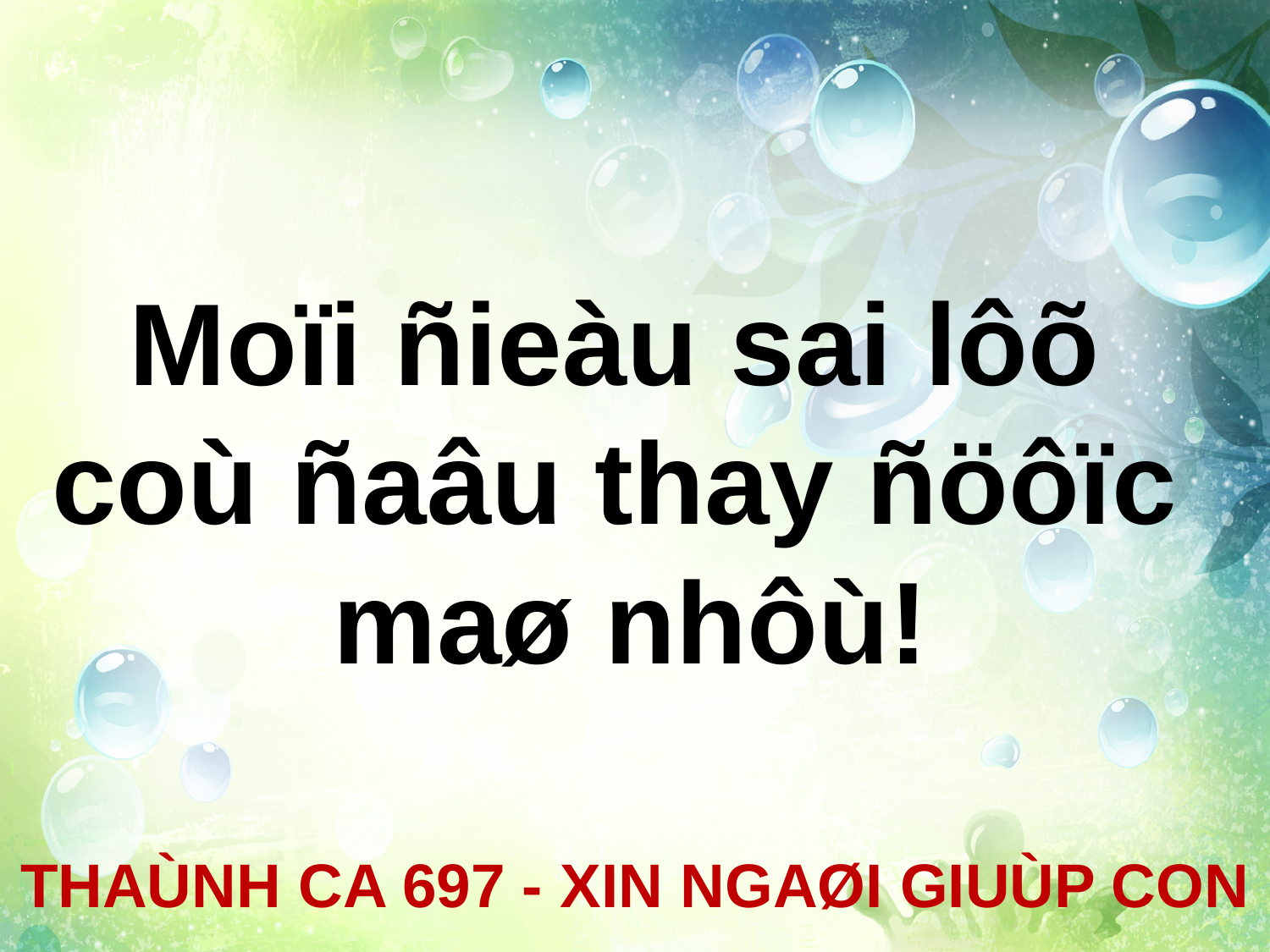

Moïi ñieàu sai lôõ
coù ñaâu thay ñöôïc
maø nhôù!
THAÙNH CA 697 - XIN NGAØI GIUÙP CON